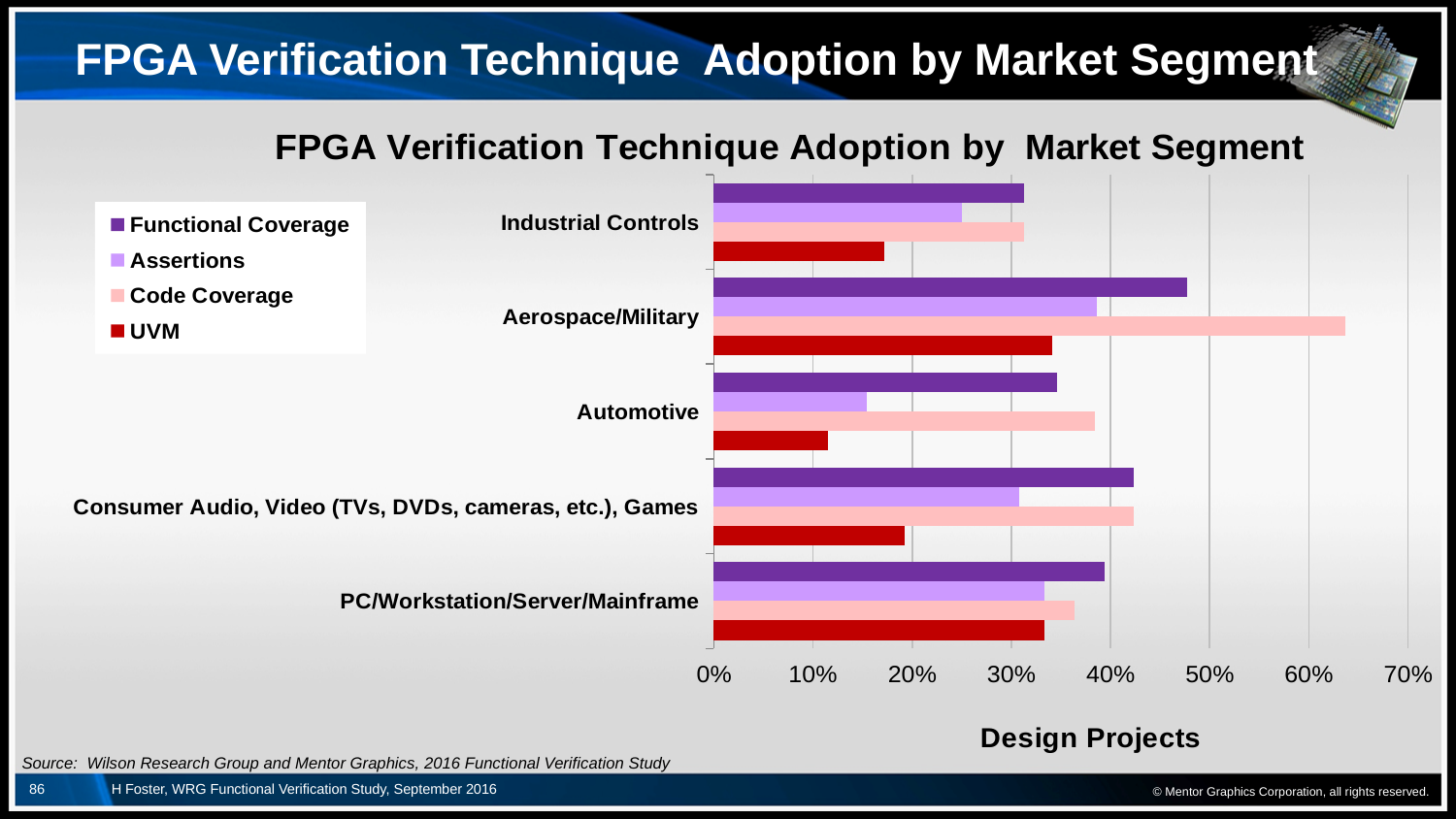

# FPGA Verification Technique  Adoption by Market Segment

### Chart: FPGA Verification Technique Adoption by  Market Segment

| Category | UVM | Code Coverage | Assertions | Functional Coverage |
|---|---|---|---|---|
| PC/Workstation/Server/Mainframe | 0.333333333333333 | 0.363636363636364 | 0.333333333333333 | 0.393939393939394 |
| Consumer Audio, Video (TVs, DVDs, cameras, etc.), Games | 0.192307692307692 | 0.423076923076923 | 0.307692307692308 | 0.423076923076923 |
| Automotive | 0.115384615384615 | 0.384615384615385 | 0.153846153846154 | 0.346153846153846 |
| Aerospace/Military | 0.340909090909091 | 0.636363636363636 | 0.386363636363636 | 0.477272727272727 |
| Industrial Controls | 0.171875 | 0.3125 | 0.25 | 0.3125 |
© Mentor Graphics Corporation, all rights reserved.
Source:  Wilson Research Group and Mentor Graphics, 2016 Functional Verification Study
86
H Foster, WRG Functional Verification Study, September 2016